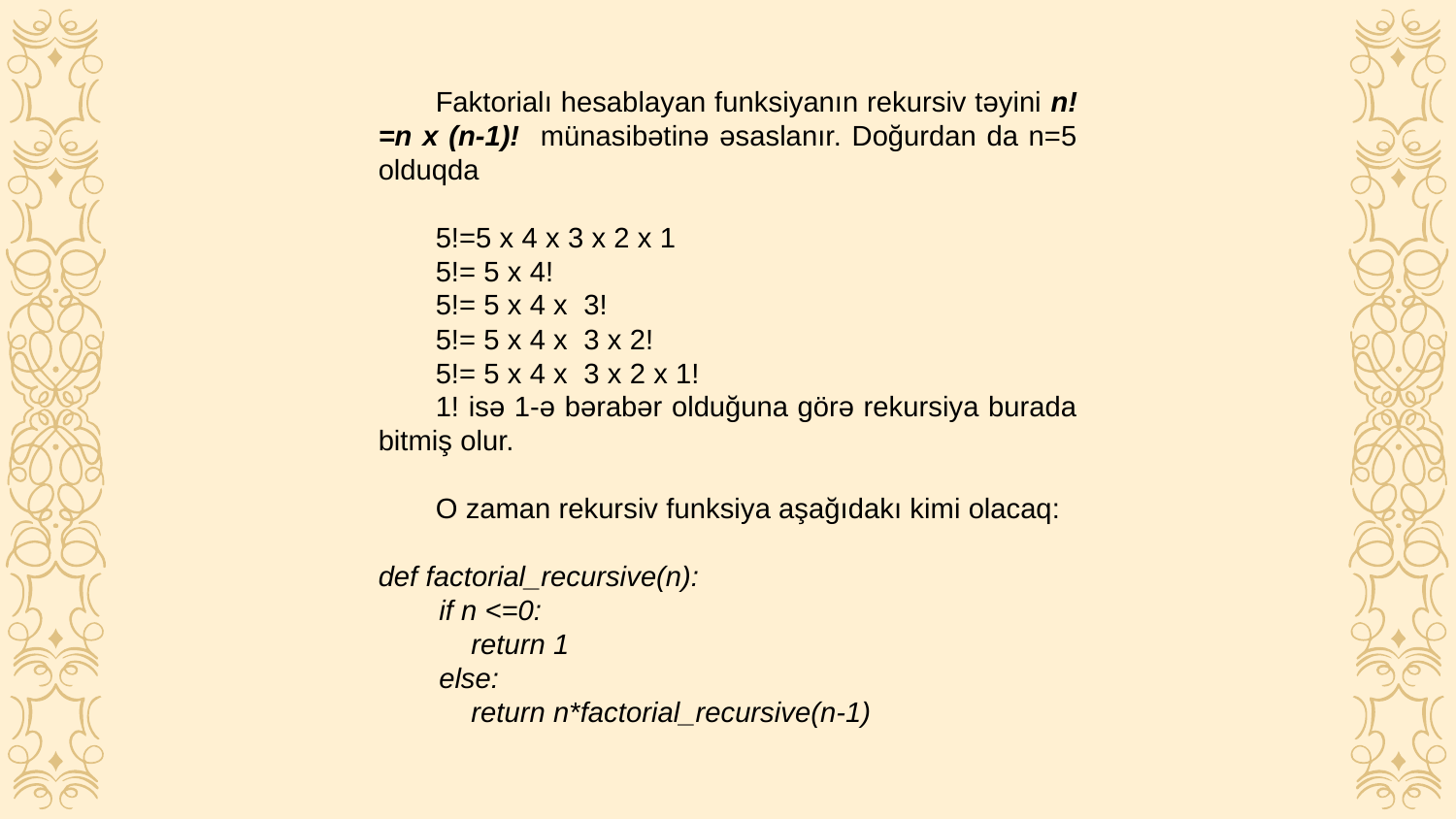

Faktorialı hesablayan funksiyanın rekursiv təyini n!=n x (n-1)!  münasibətinə əsaslanır. Doğurdan da n=5 olduqda

5!=5 x 4 x 3 x 2 x 1
5!= 5 x 4!
5!= 5 x 4 x  3!
5!= 5 x 4 x  3 x 2!
5!= 5 x 4 x  3 x 2 x 1!
1! isə 1-ə bərabər olduğuna görə rekursiya burada bitmiş olur.

O zaman rekursiv funksiya aşağıdakı kimi olacaq:
def factorial_recursive(n):
    if n <=0:
        return 1
    else:
        return n*factorial_recursive(n-1)